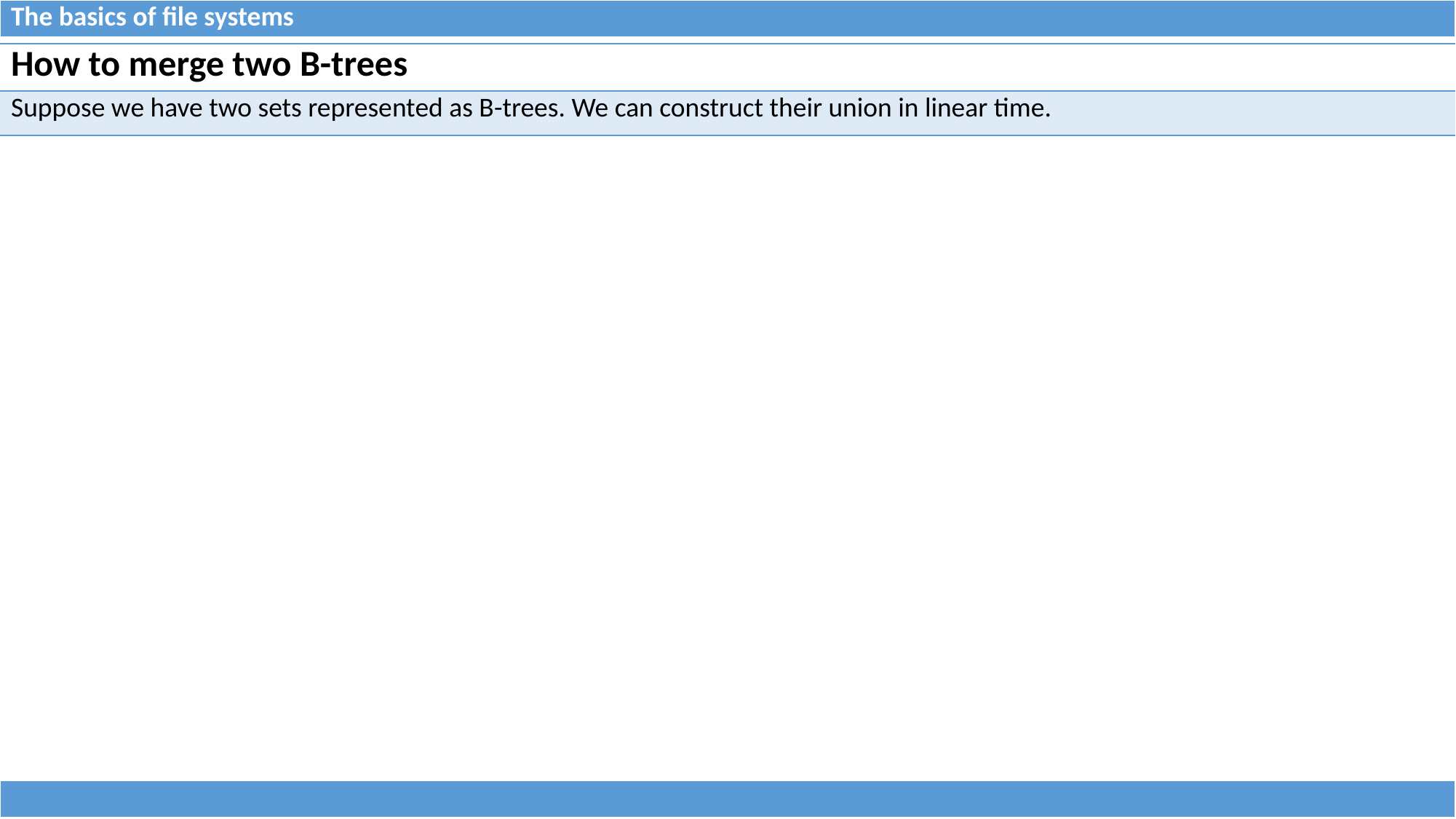

| The basics of file systems |
| --- |
| How to merge two B-trees |
| --- |
| Suppose we have two sets represented as B-trees. We can construct their union in linear time. |
|  |
| --- |